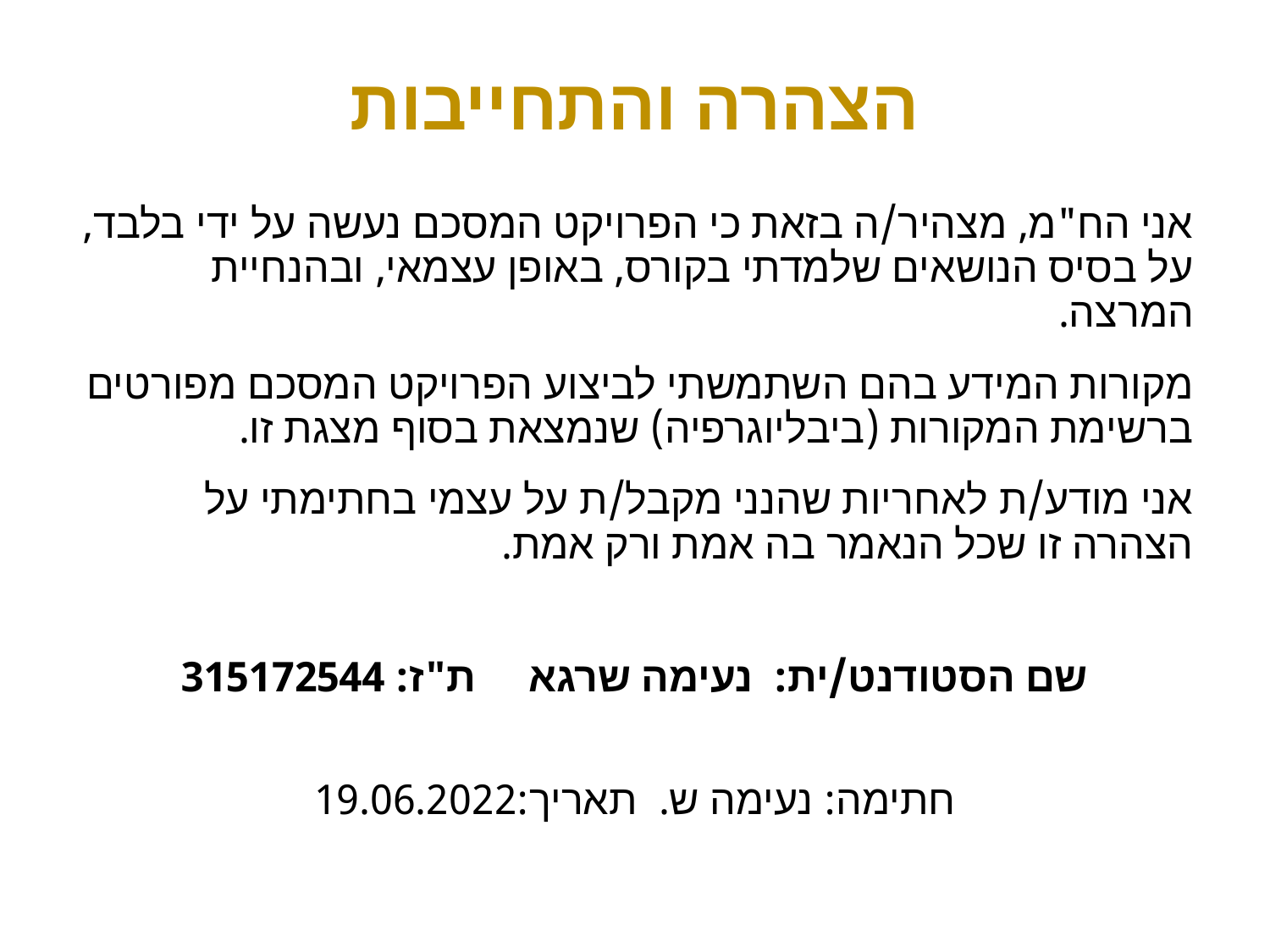

הצהרה והתחייבות
אני הח"מ, מצהיר/ה בזאת כי הפרויקט המסכם נעשה על ידי בלבד, על בסיס הנושאים שלמדתי בקורס, באופן עצמאי, ובהנחיית המרצה.
מקורות המידע בהם השתמשתי לביצוע הפרויקט המסכם מפורטים ברשימת המקורות (ביבליוגרפיה) שנמצאת בסוף מצגת זו.
אני מודע/ת לאחריות שהנני מקבל/ת על עצמי בחתימתי על הצהרה זו שכל הנאמר בה אמת ורק אמת.

שם הסטודנט/ית:  נעימה שרגא     ת"ז: 315172544

חתימה: נעימה ש.  תאריך:19.06.2022